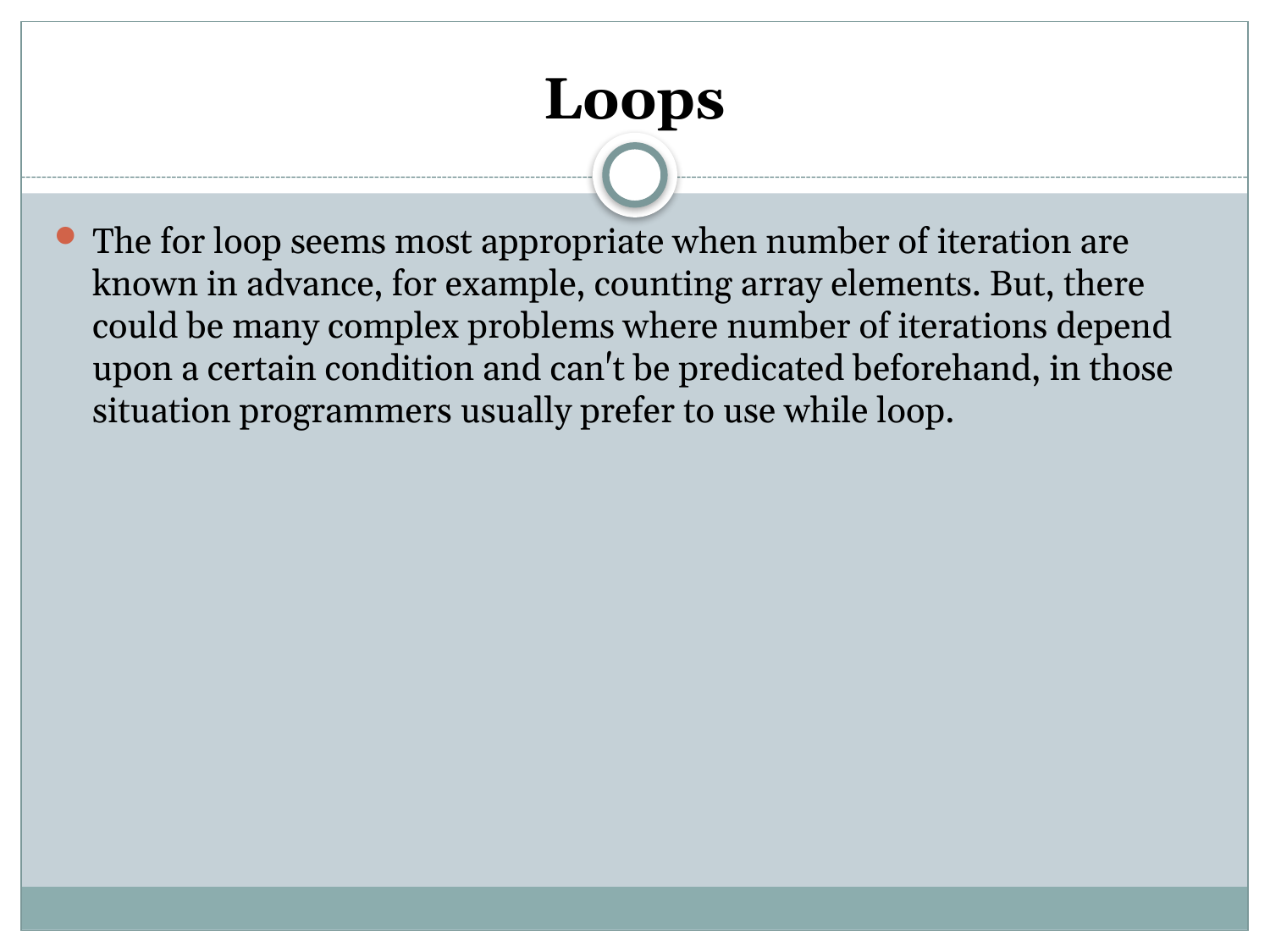

# Loops
The for loop seems most appropriate when number of iteration are known in advance, for example, counting array elements. But, there could be many complex problems where number of iterations depend upon a certain condition and can't be predicated beforehand, in those situation programmers usually prefer to use while loop.